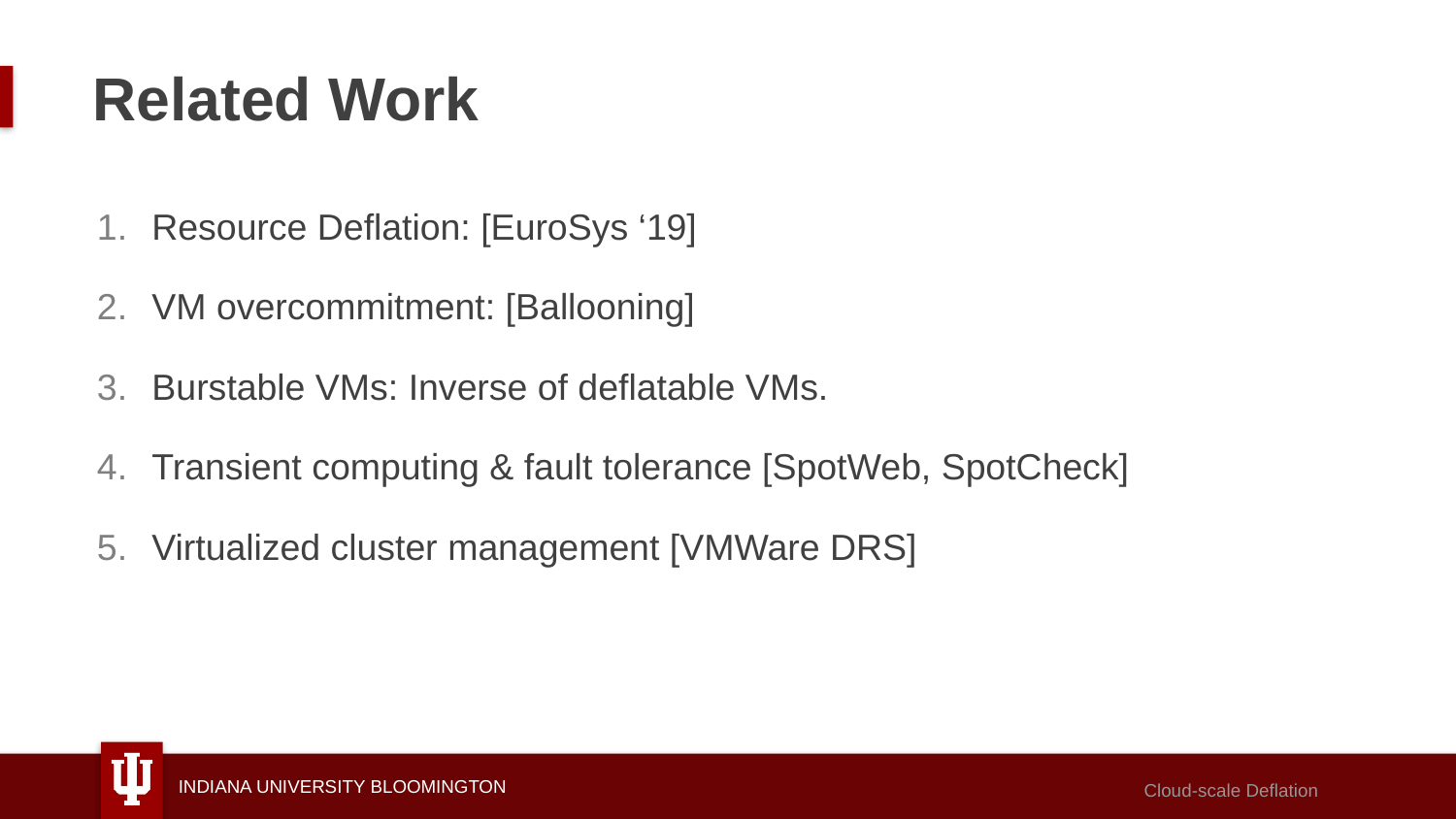

# Related Work
Resource Deflation: [EuroSys ‘19]
VM overcommitment: [Ballooning]
Burstable VMs: Inverse of deflatable VMs.
Transient computing & fault tolerance [SpotWeb, SpotCheck]
Virtualized cluster management [VMWare DRS]